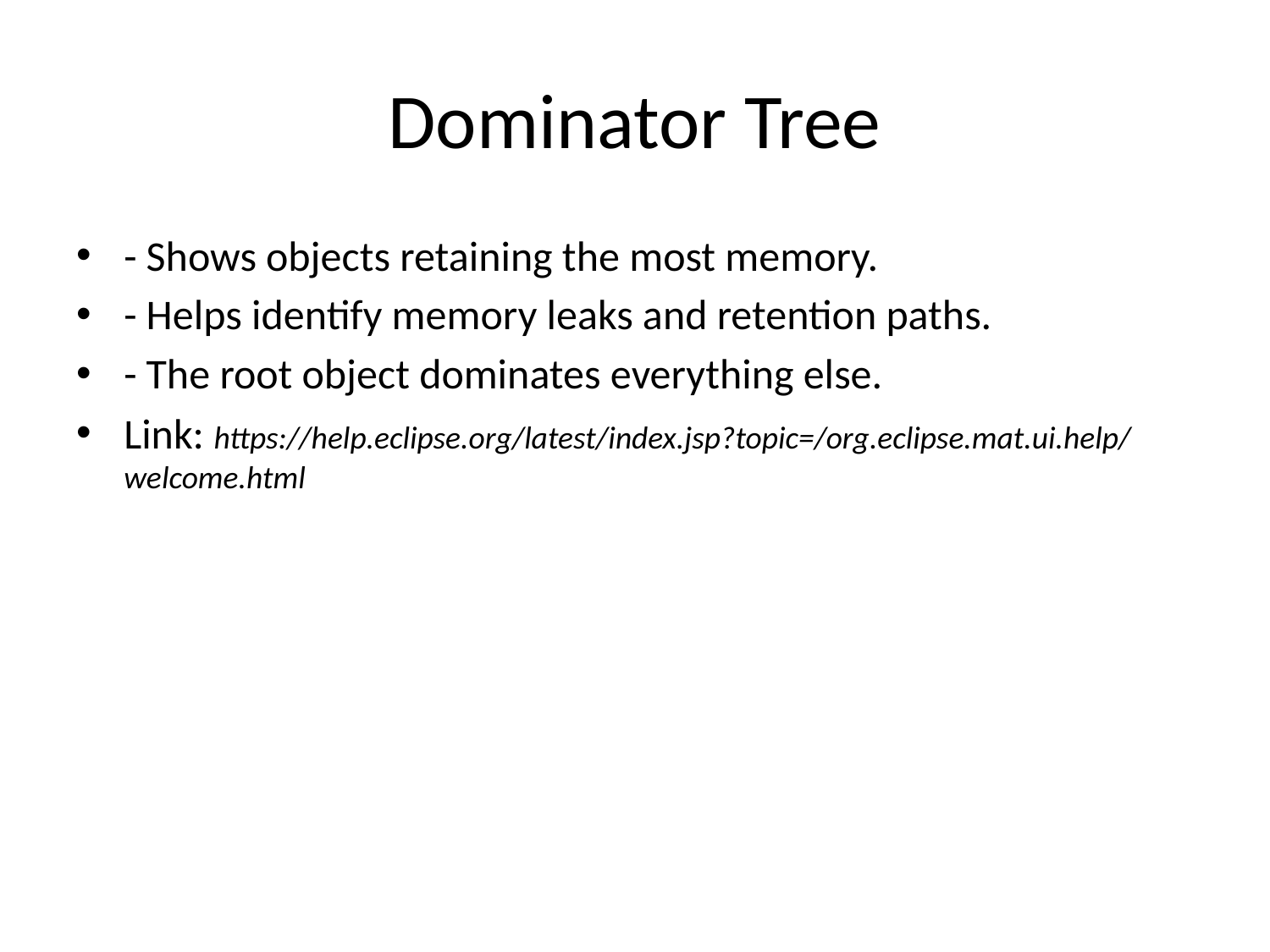

# Dominator Tree
- Shows objects retaining the most memory.
- Helps identify memory leaks and retention paths.
- The root object dominates everything else.
Link: https://help.eclipse.org/latest/index.jsp?topic=/org.eclipse.mat.ui.help/welcome.html